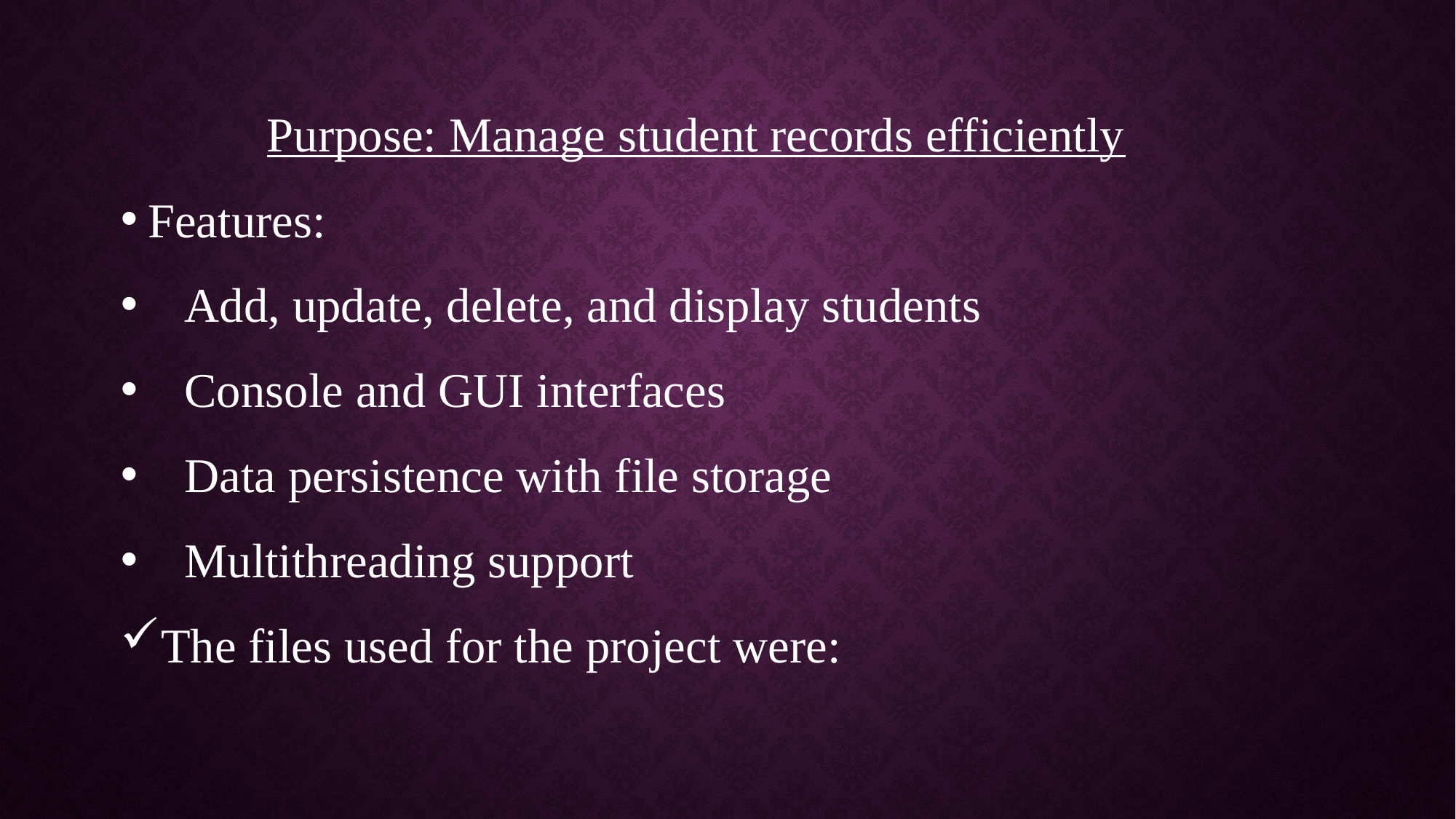

Purpose: Manage student records efficiently
Features:
   Add, update, delete, and display students
   Console and GUI interfaces
   Data persistence with file storage
   Multithreading support
The files used for the project were: